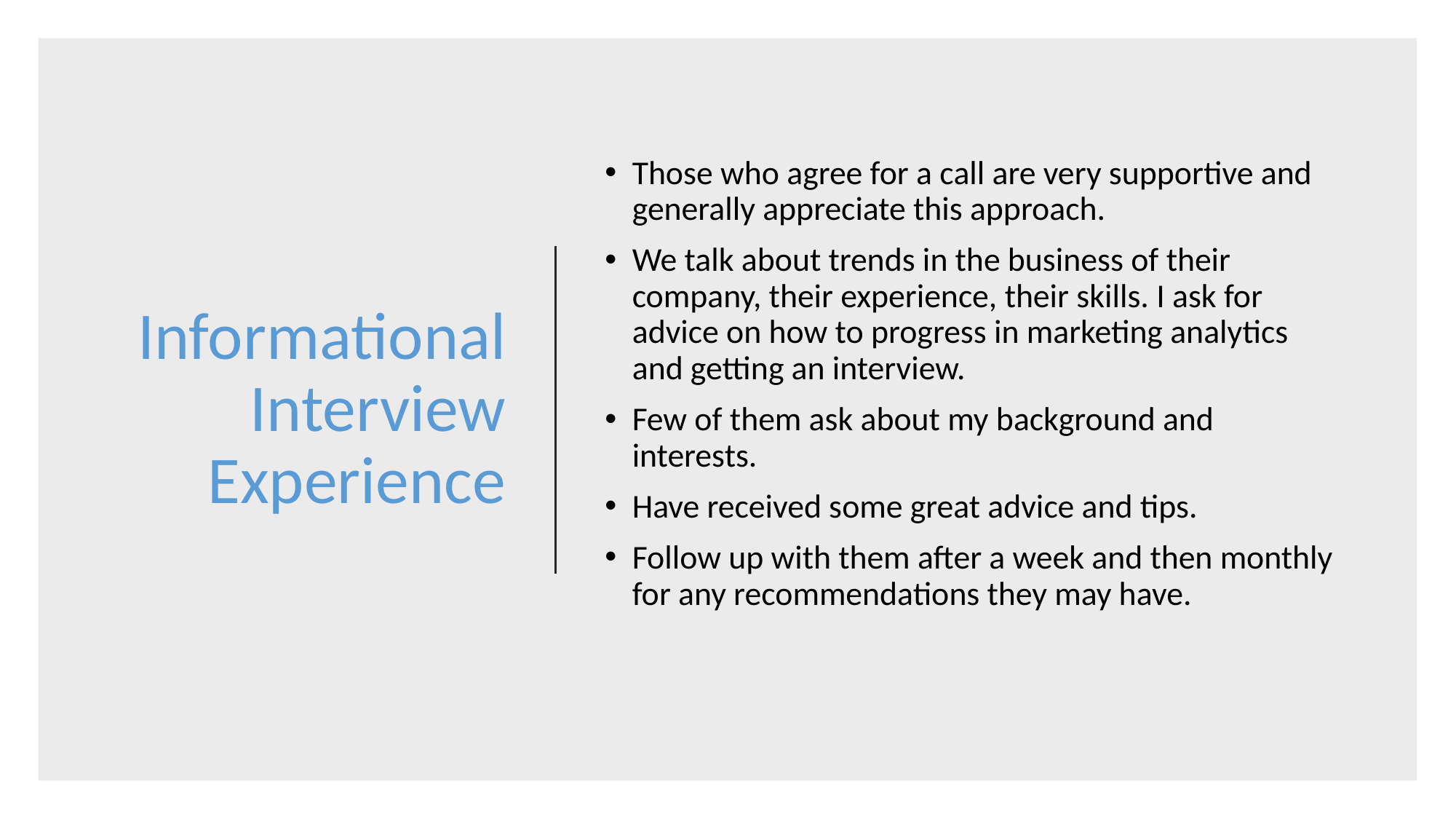

# Informational Interview Experience
Those who agree for a call are very supportive and generally appreciate this approach.
We talk about trends in the business of their company, their experience, their skills. I ask for advice on how to progress in marketing analytics and getting an interview.
Few of them ask about my background and interests.
Have received some great advice and tips.
Follow up with them after a week and then monthly for any recommendations they may have.